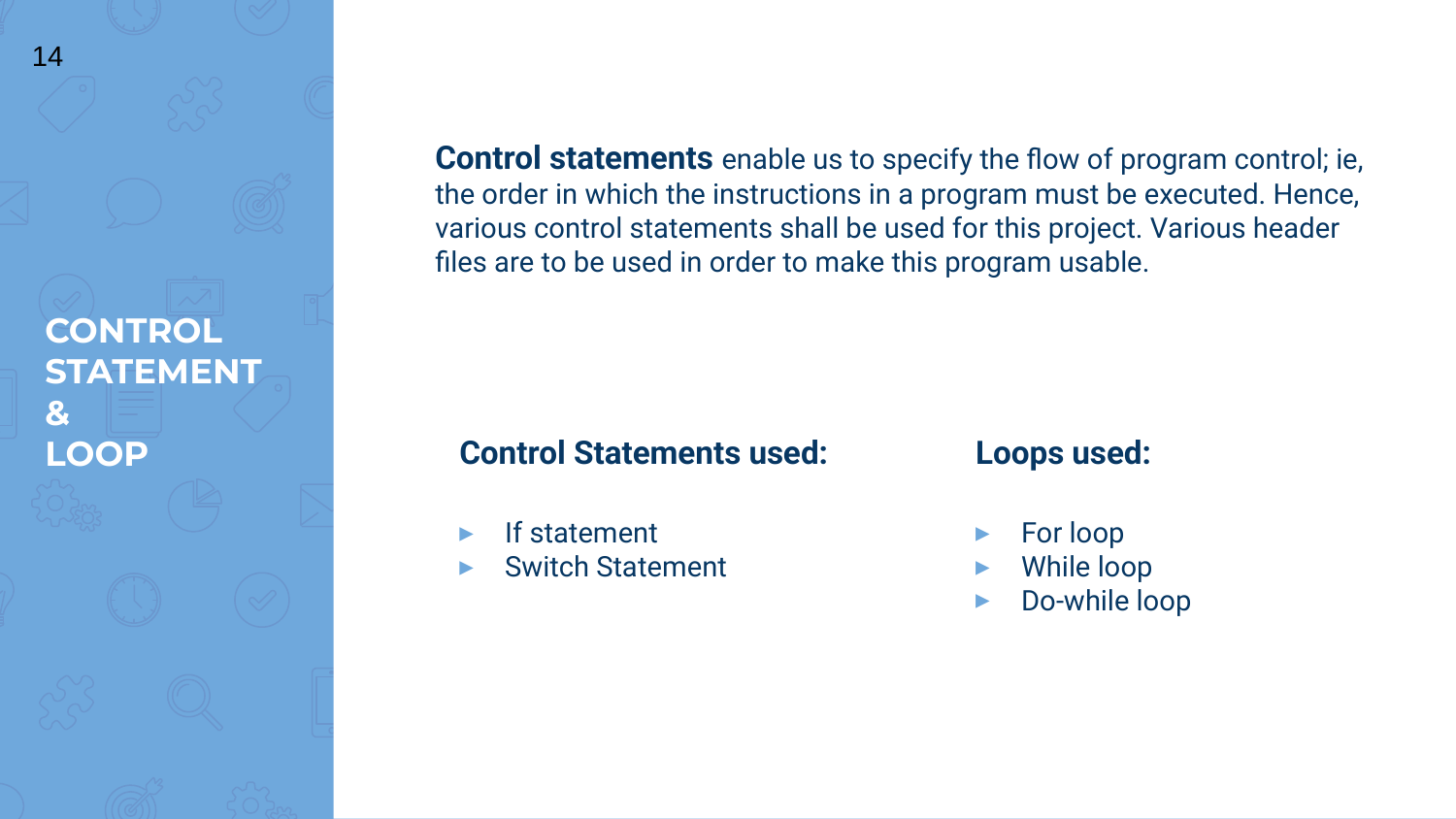

14
Control statements enable us to specify the flow of program control; ie, the order in which the instructions in a program must be executed. Hence, various control statements shall be used for this project. Various header files are to be used in order to make this program usable.
# CONTROL STATEMENT & LOOP
Control Statements used:

If statement
Switch Statement
Loops used:

For loop
While loop
Do-while loop